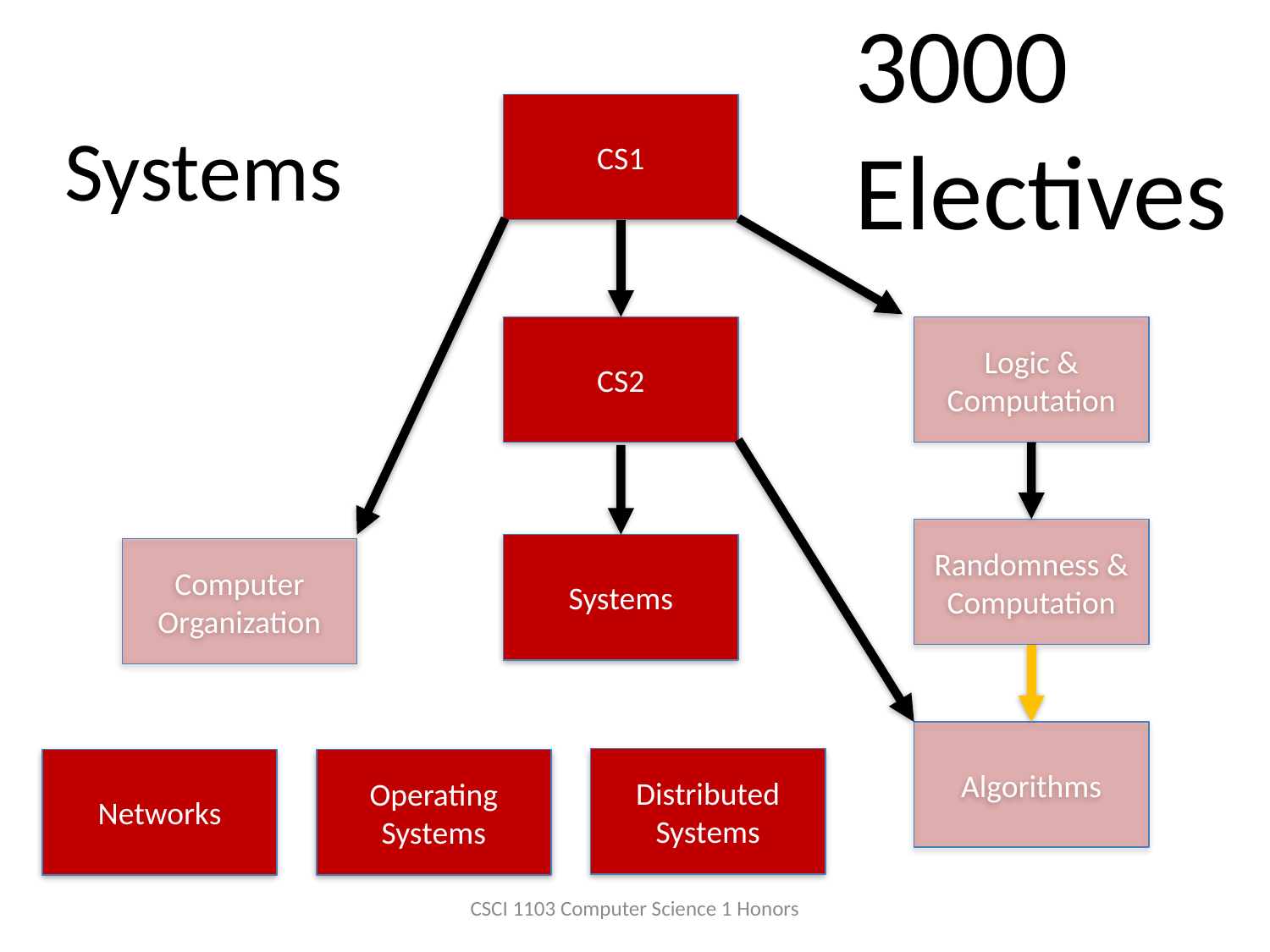

3000 Electives
CS1
Systems
CS2
Logic &
Computation
Randomness &
Computation
Systems
Computer Organization
Algorithms
Distributed Systems
Networks
Operating Systems
CSCI 1103 Computer Science 1 Honors